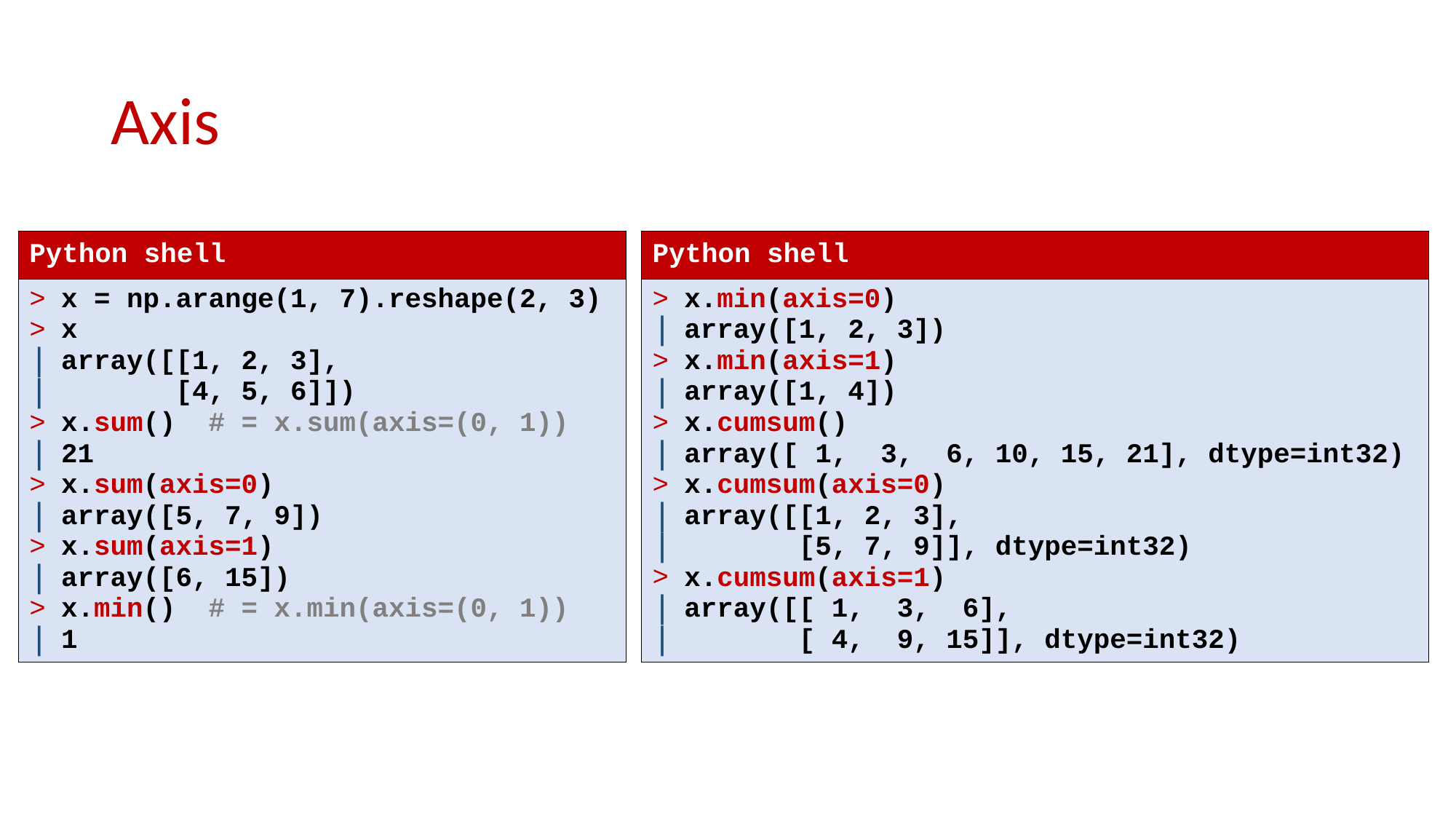

# Axis
| Python shell |
| --- |
| x = np.arange(1, 7).reshape(2, 3) x array([[1, 2, 3], [4, 5, 6]]) x.sum() # = x.sum(axis=(0, 1)) 21 x.sum(axis=0) array([5, 7, 9]) x.sum(axis=1) array([6, 15]) x.min() # = x.min(axis=(0, 1)) 1 |
| Python shell |
| --- |
| x.min(axis=0) array([1, 2, 3]) x.min(axis=1) array([1, 4]) x.cumsum() array([ 1, 3, 6, 10, 15, 21], dtype=int32) x.cumsum(axis=0) array([[1, 2, 3], [5, 7, 9]], dtype=int32) x.cumsum(axis=1) array([[ 1, 3, 6], [ 4, 9, 15]], dtype=int32) |